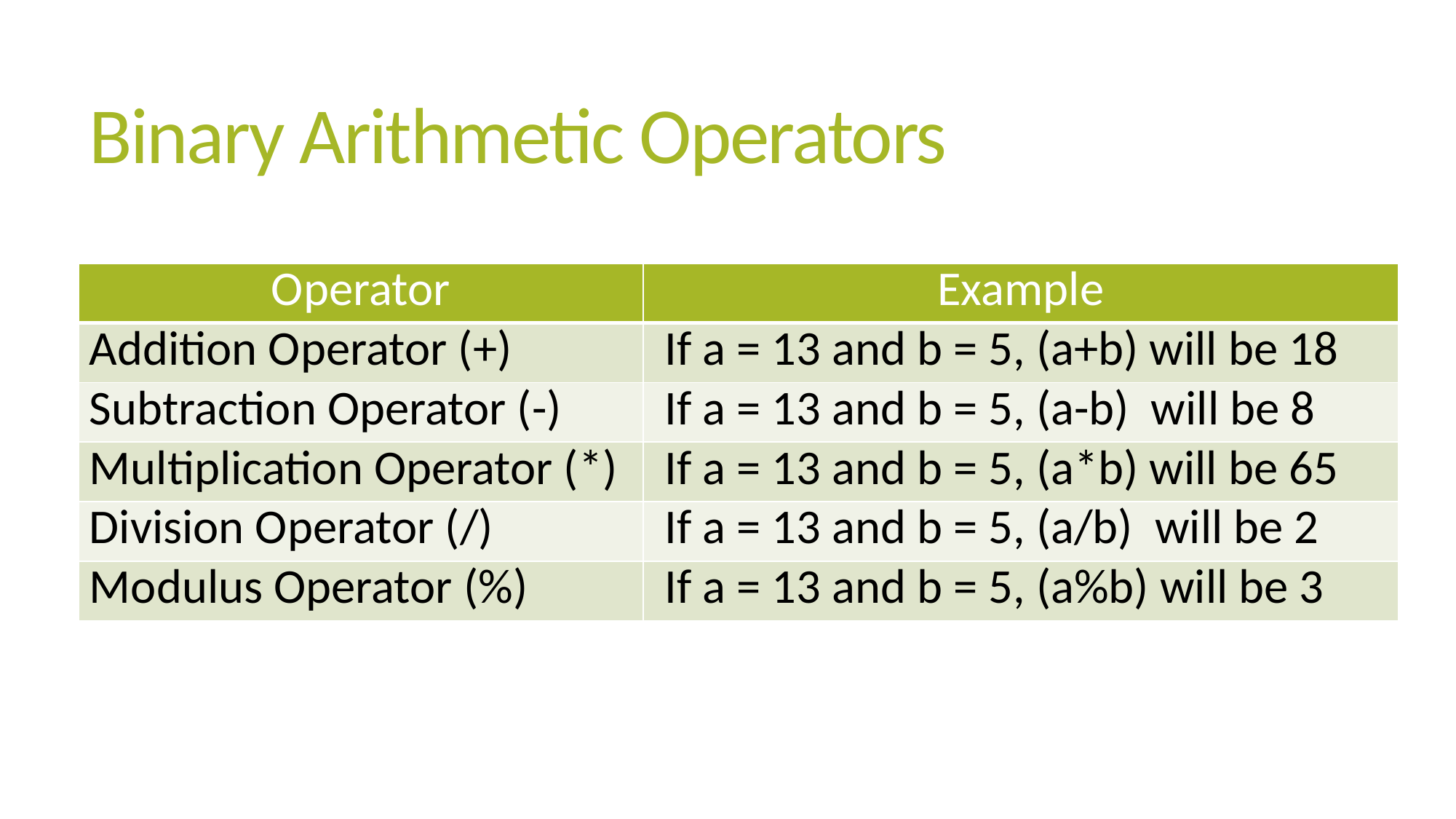

Binary Arithmetic Operators
| Operator | Example |
| --- | --- |
| Addition Operator (+) | If a = 13 and b = 5, (a+b) will be 18 |
| Subtraction Operator (-) | If a = 13 and b = 5, (a-b) will be 8 |
| Multiplication Operator (\*) | If a = 13 and b = 5, (a\*b) will be 65 |
| Division Operator (/) | If a = 13 and b = 5, (a/b) will be 2 |
| Modulus Operator (%) | If a = 13 and b = 5, (a%b) will be 3 |